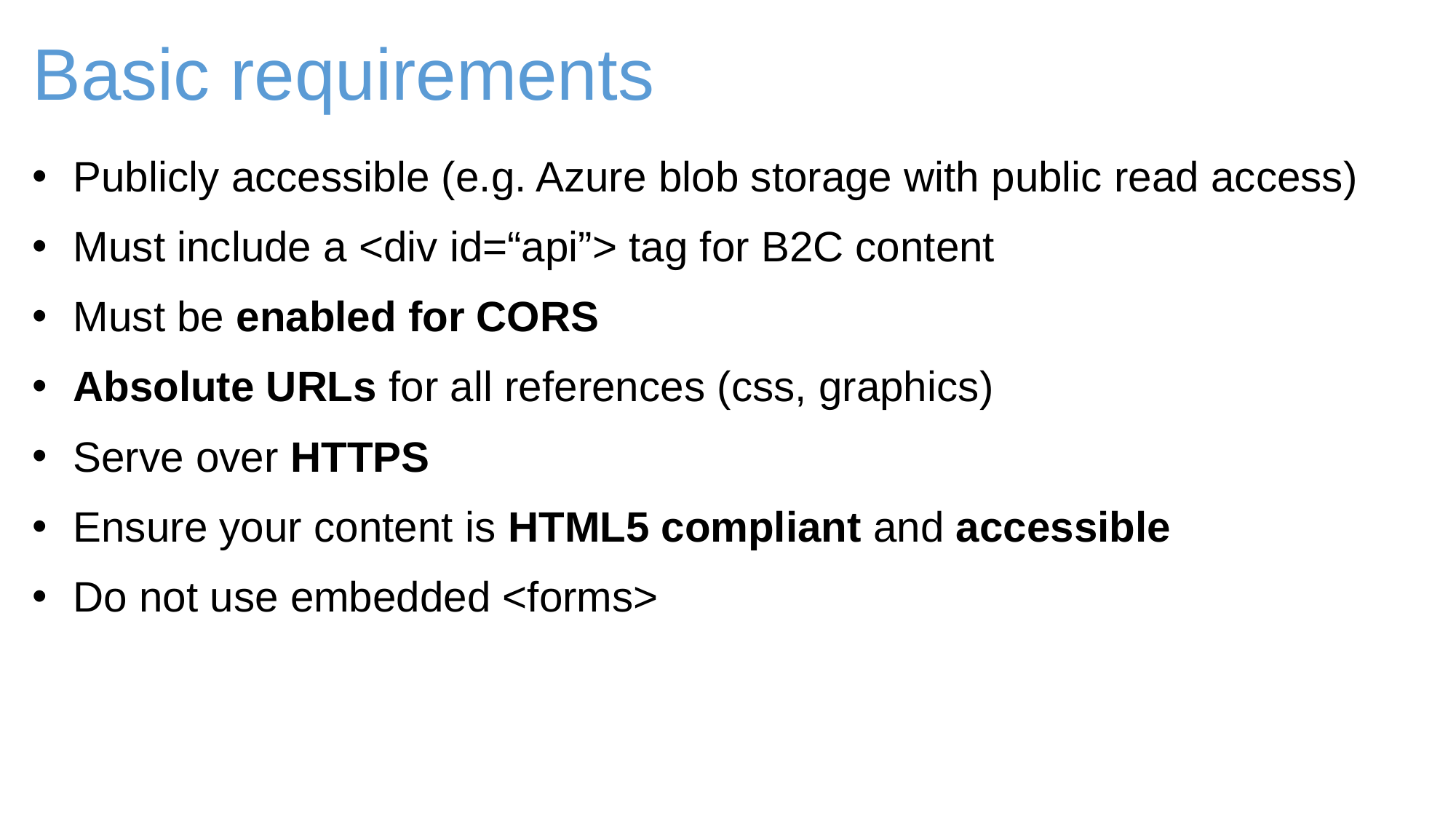

# Basic requirements
Publicly accessible (e.g. Azure blob storage with public read access)
Must include a <div id=“api”> tag for B2C content
Must be enabled for CORS
Absolute URLs for all references (css, graphics)
Serve over HTTPS
Ensure your content is HTML5 compliant and accessible
Do not use embedded <forms>